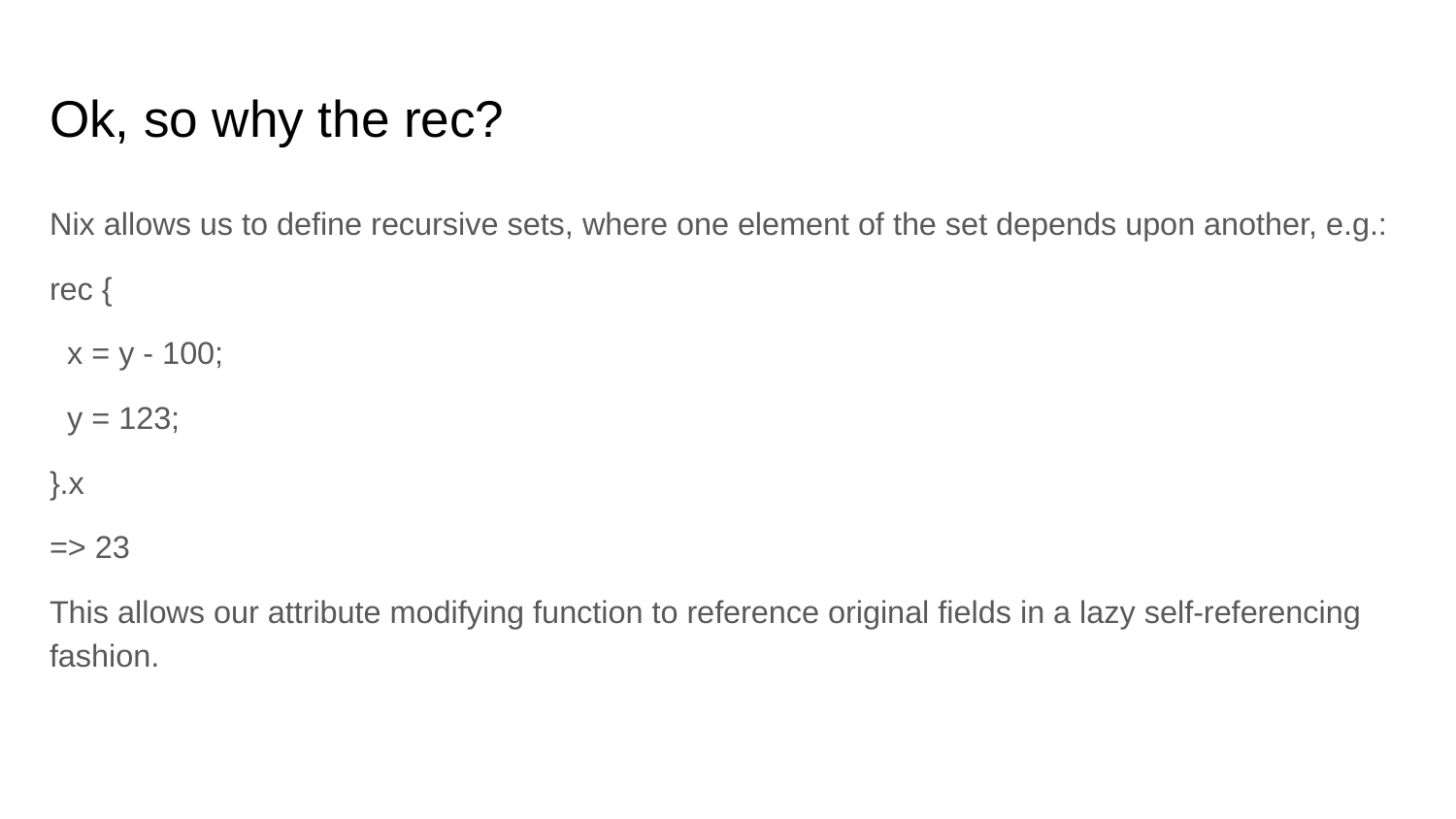

# Ok, so why the rec?
Nix allows us to define recursive sets, where one element of the set depends upon another, e.g.:
rec {
  x = y - 100;
  y = 123;
}.x
=> 23
This allows our attribute modifying function to reference original fields in a lazy self-referencing fashion.